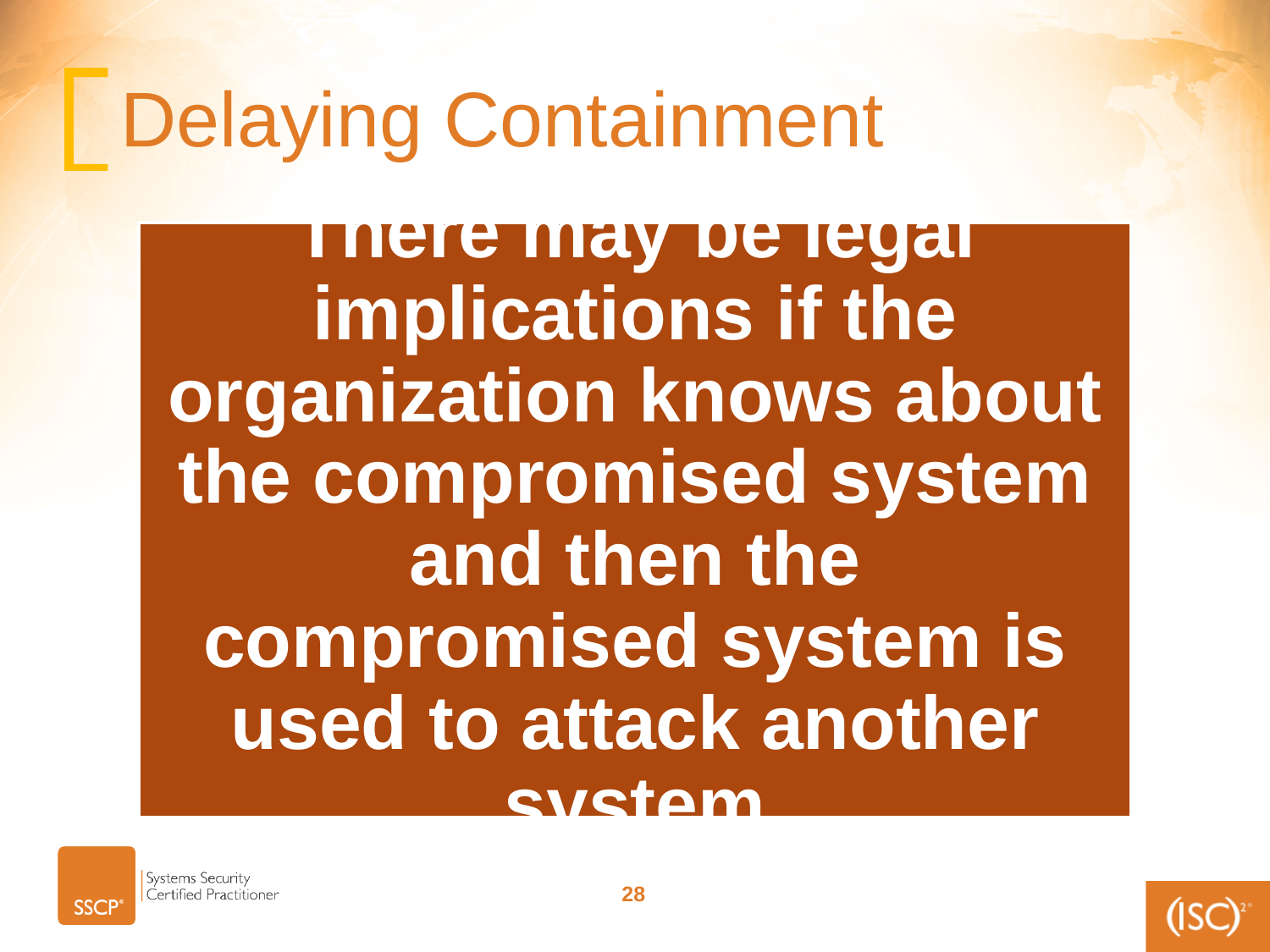

# Delaying Containment
There may be legal implications if the organization knows about the compromised system and then the compromised system is used to attack another system